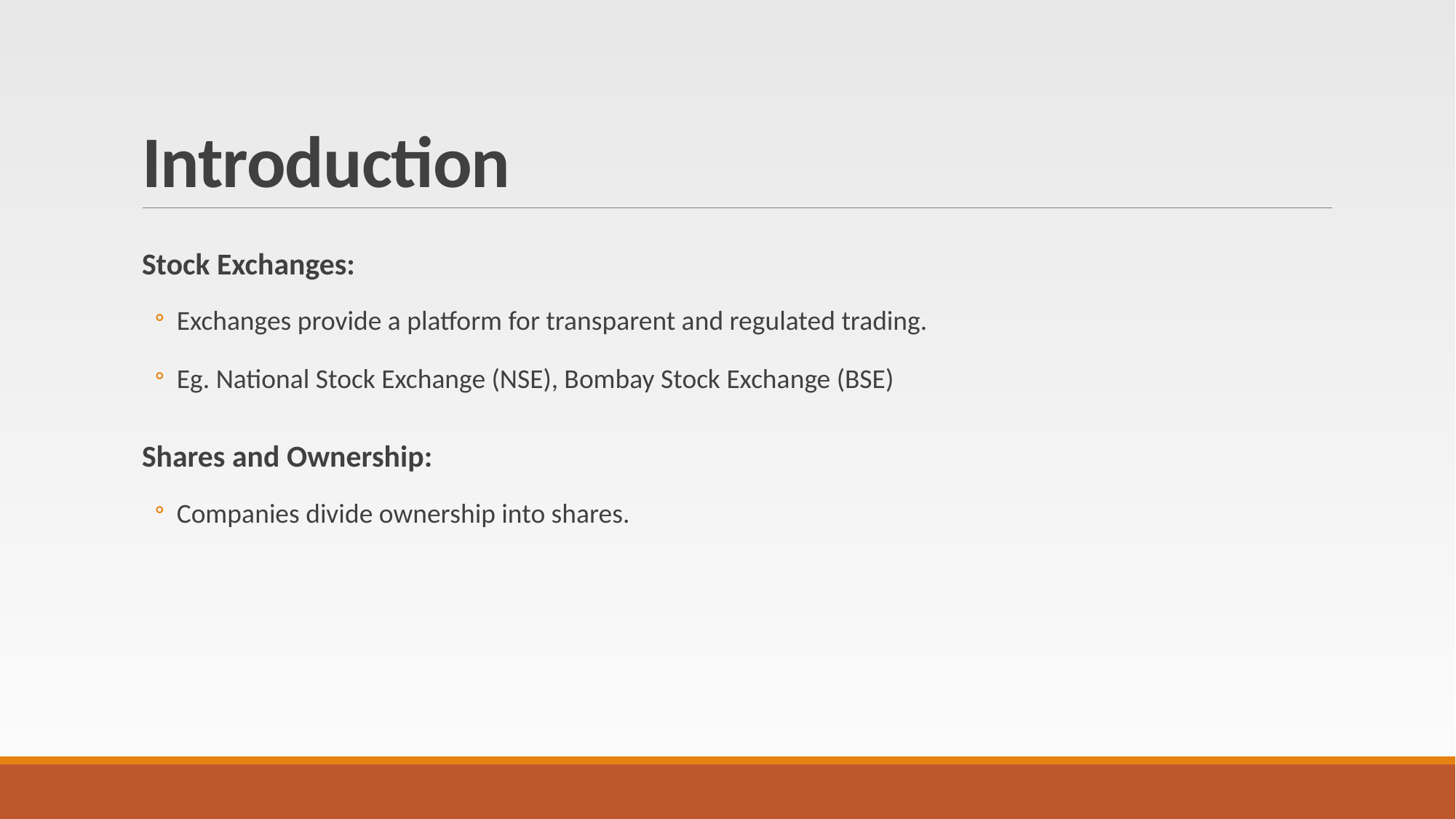

# Introduction
Stock Exchanges:
Exchanges provide a platform for transparent and regulated trading.
Eg. National Stock Exchange (NSE), Bombay Stock Exchange (BSE)
Shares and Ownership:
Companies divide ownership into shares.